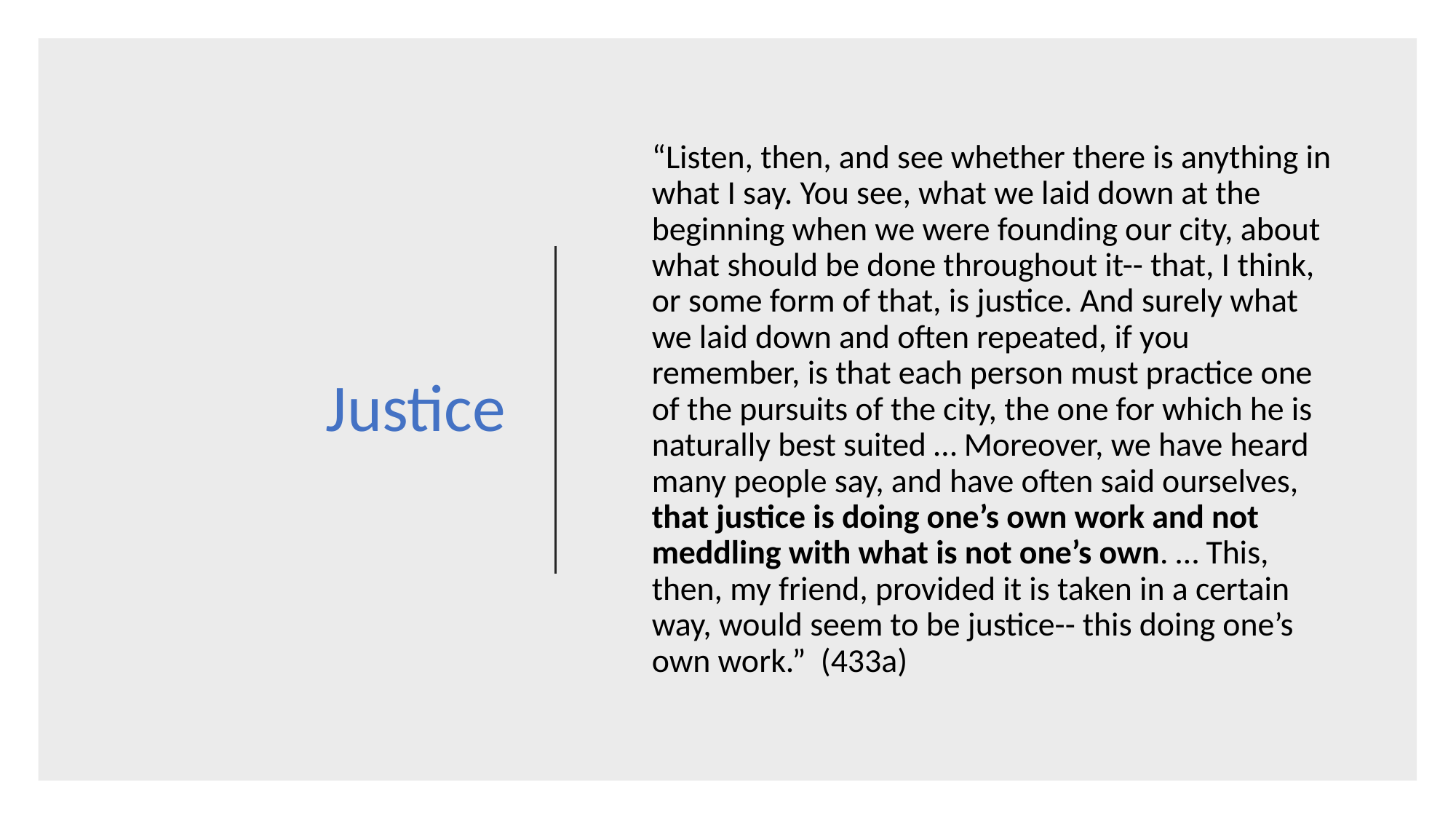

Justice
“Listen, then, and see whether there is anything in what I say. You see, what we laid down at the beginning when we were founding our city, about what should be done throughout it-- that, I think, or some form of that, is justice. And surely what we laid down and often repeated, if you remember, is that each person must practice one of the pursuits of the city, the one for which he is naturally best suited … Moreover, we have heard many people say, and have often said ourselves, that justice is doing one’s own work and not meddling with what is not one’s own. … This, then, my friend, provided it is taken in a certain way, would seem to be justice-- this doing one’s own work.”  (433a)